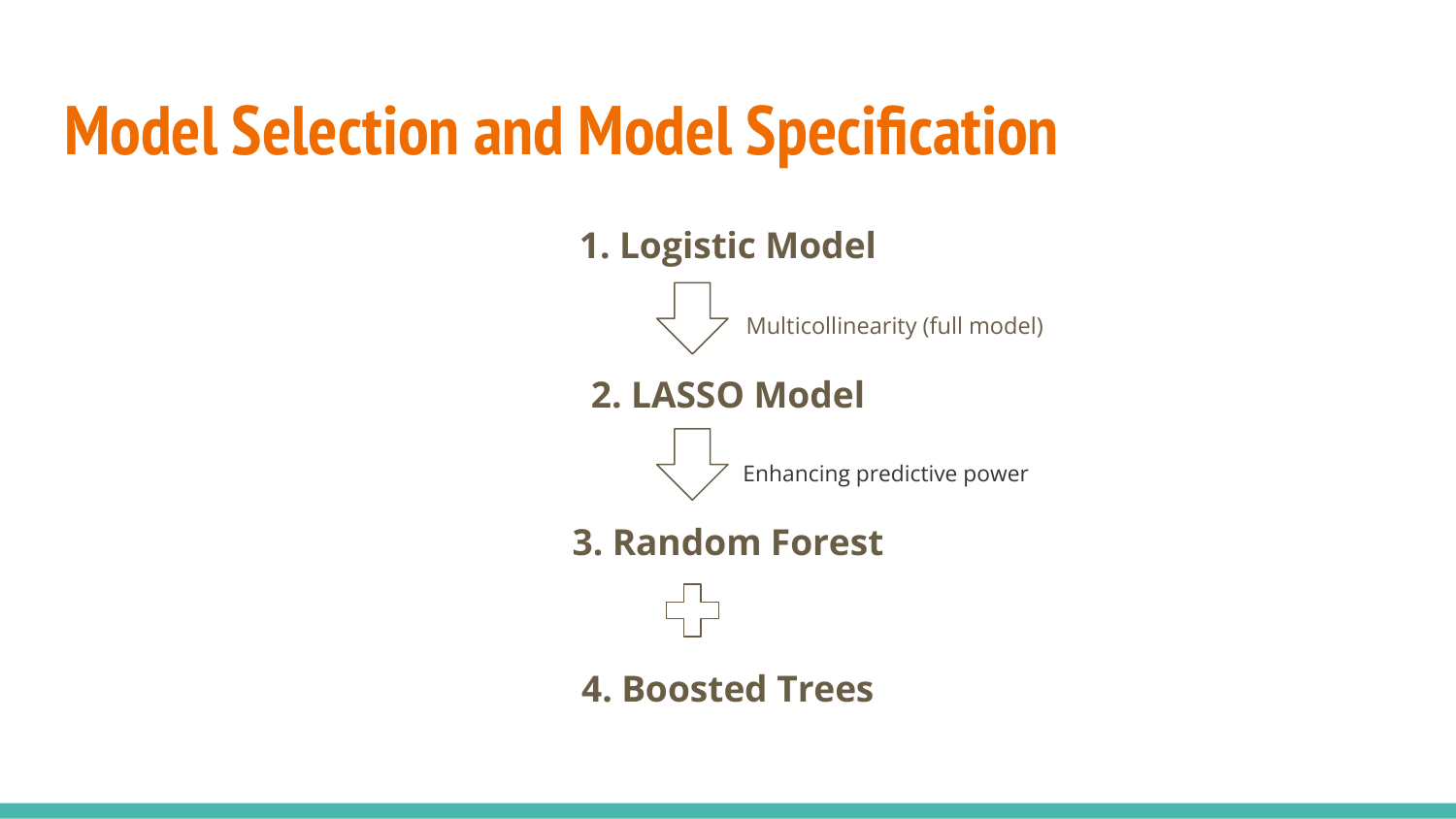

# Model Selection and Model Specification
1. Logistic Model
		                    Multicollinearity (full model)
2. LASSO Model
		                   Enhancing predictive power
3. Random Forest

4. Boosted Trees